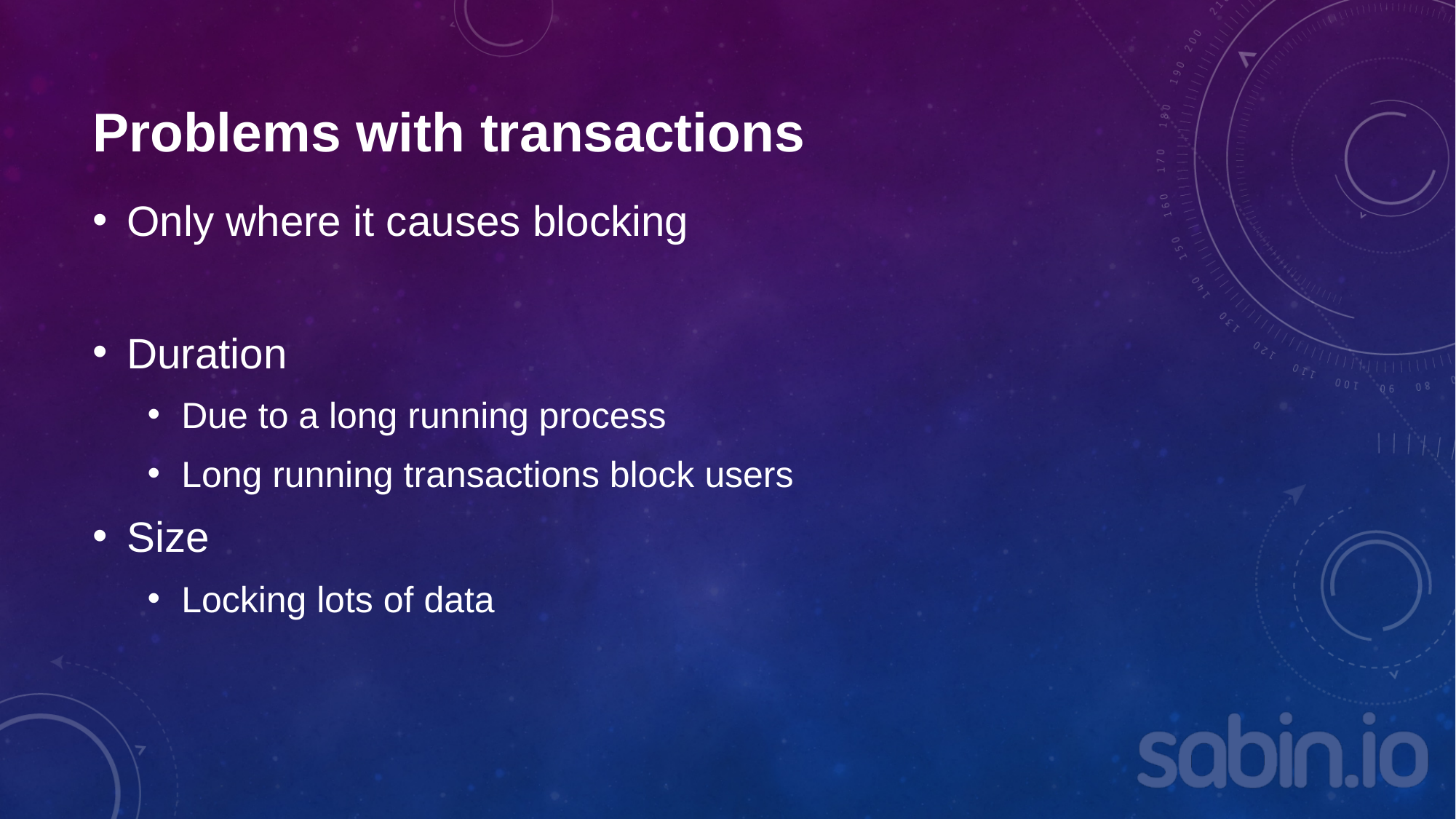

# Problems with transactions
Only where it causes blocking

Duration
Due to a long running process
Long running transactions block users
Size
Locking lots of data